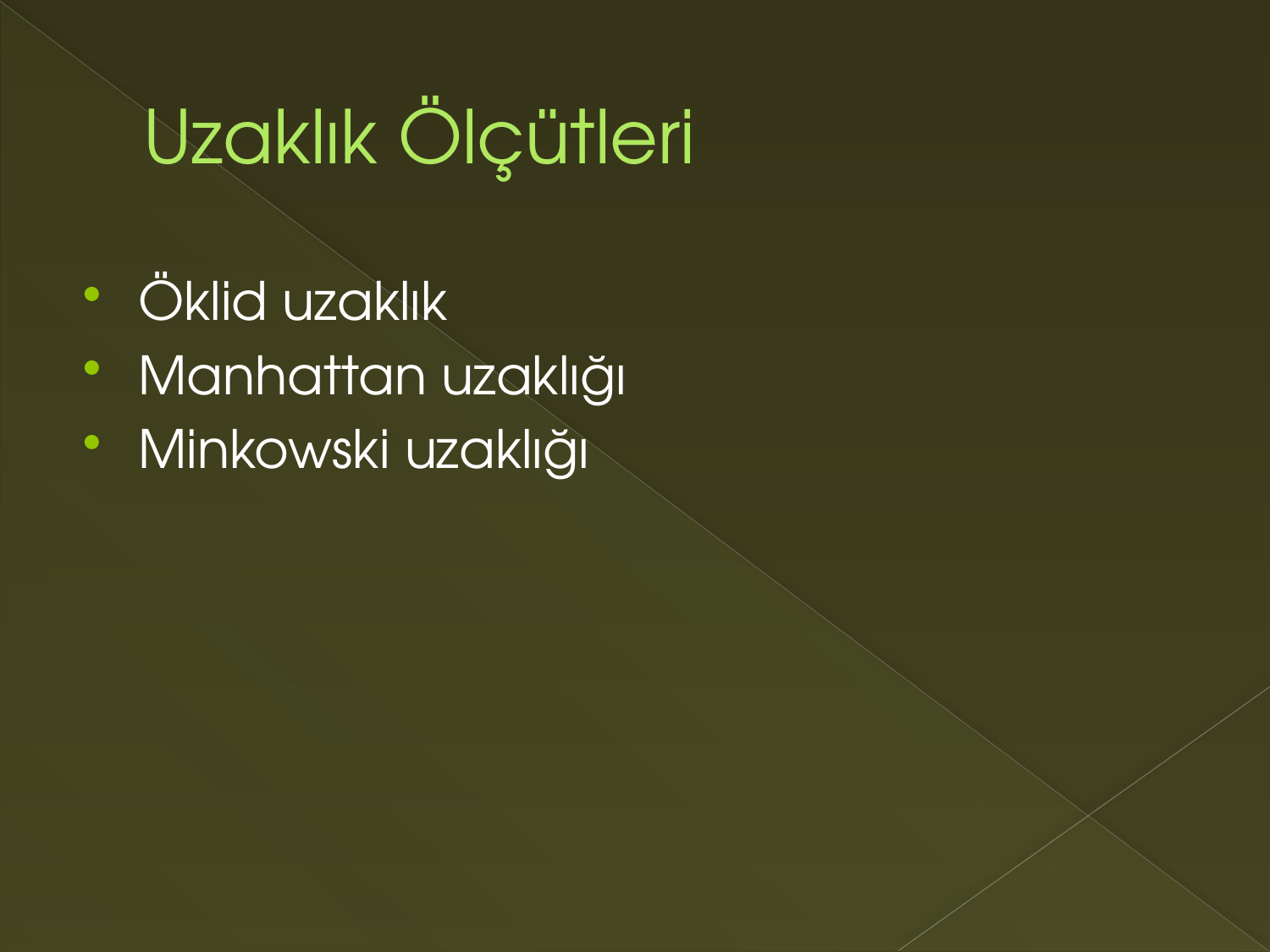

# Uzaklık Ölçütleri
Öklid uzaklık
Manhattan uzaklığı
Minkowski uzaklığı